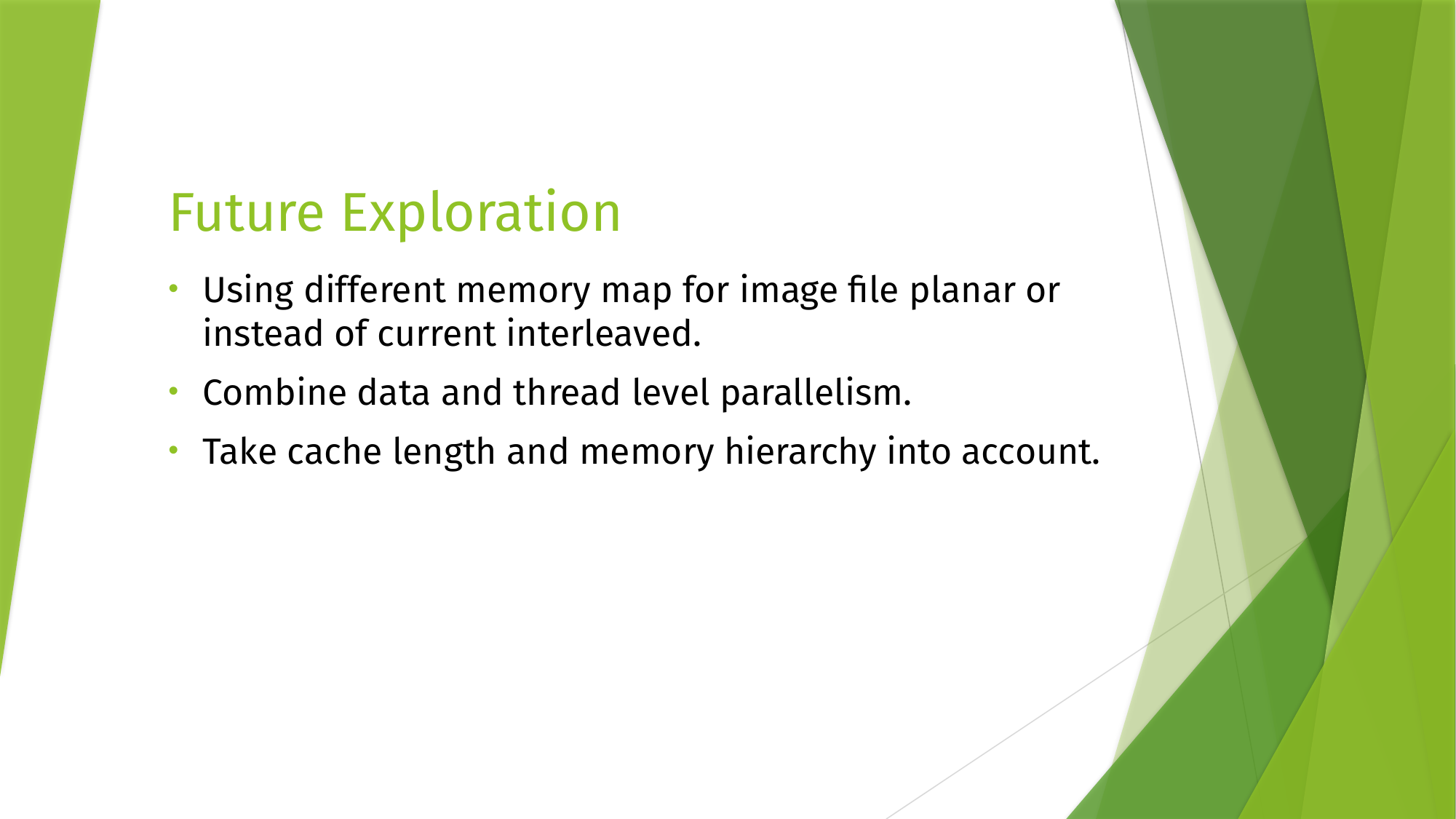

# Future Exploration
Using different memory map for image file planar or instead of current interleaved.
Combine data and thread level parallelism.
Take cache length and memory hierarchy into account.